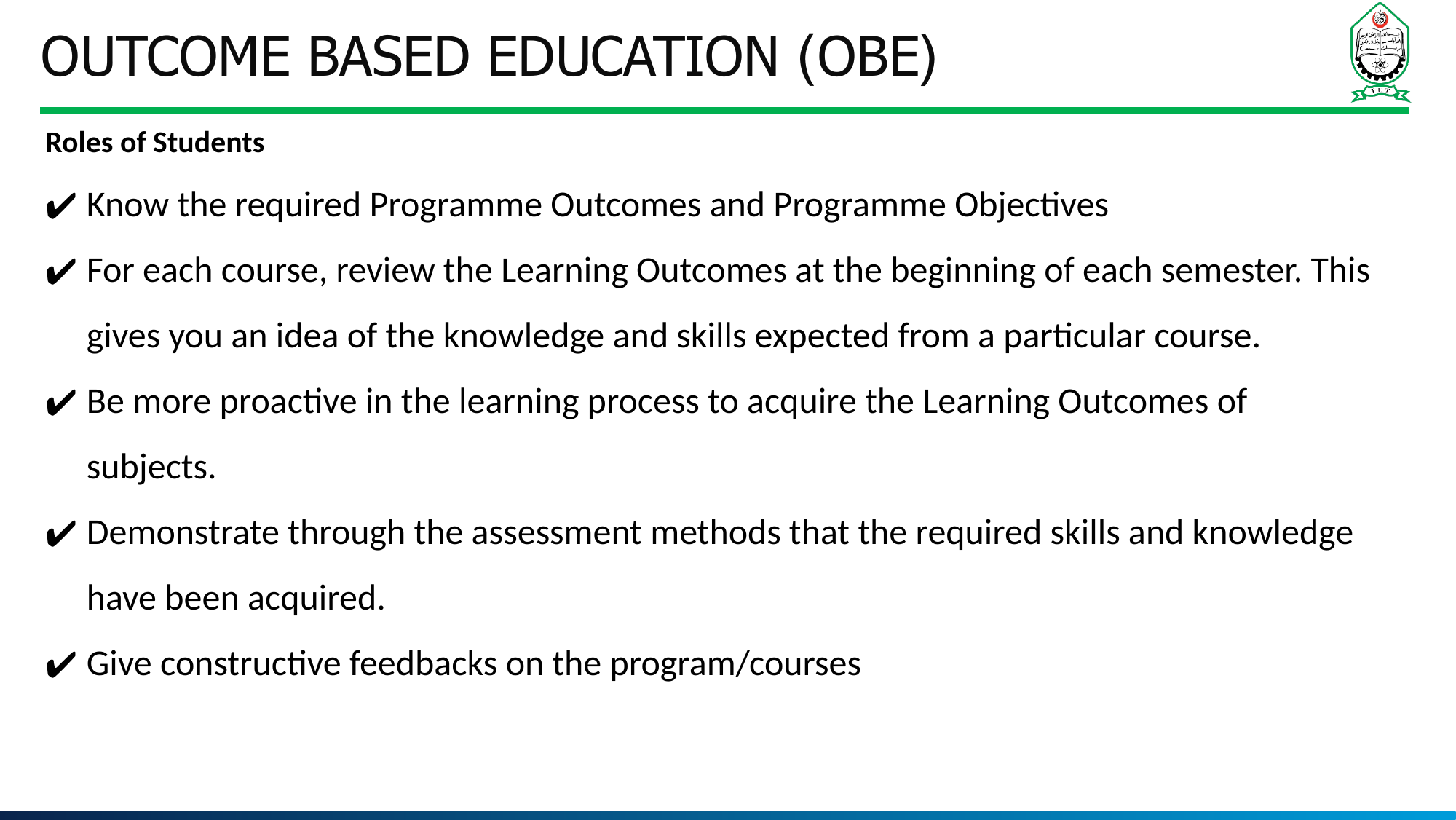

# Outcome Based Education (OBE)
Roles of Students
Know the required Programme Outcomes and Programme Objectives
For each course, review the Learning Outcomes at the beginning of each semester. This gives you an idea of the knowledge and skills expected from a particular course.
Be more proactive in the learning process to acquire the Learning Outcomes of subjects.
Demonstrate through the assessment methods that the required skills and knowledge have been acquired.
Give constructive feedbacks on the program/courses